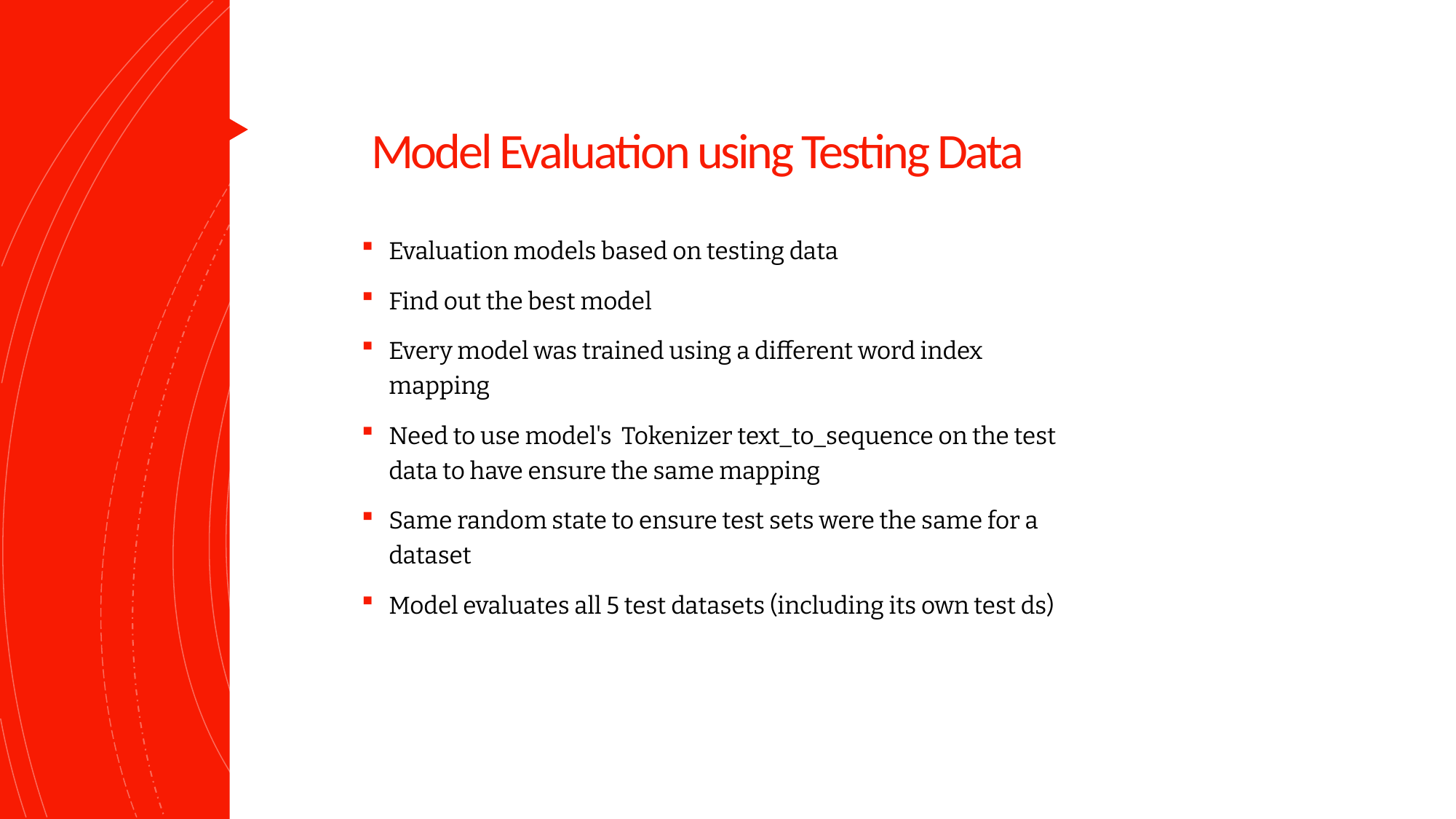

# Model Evaluation using Testing Data

Evaluation models based on testing data
Find out the best model
Every model was trained using a different word index mapping
Need to use model's  Tokenizer text_to_sequence on the test data to have ensure the same mapping
Same random state to ensure test sets were the same for a dataset
Model evaluates all 5 test datasets (including its own test ds)